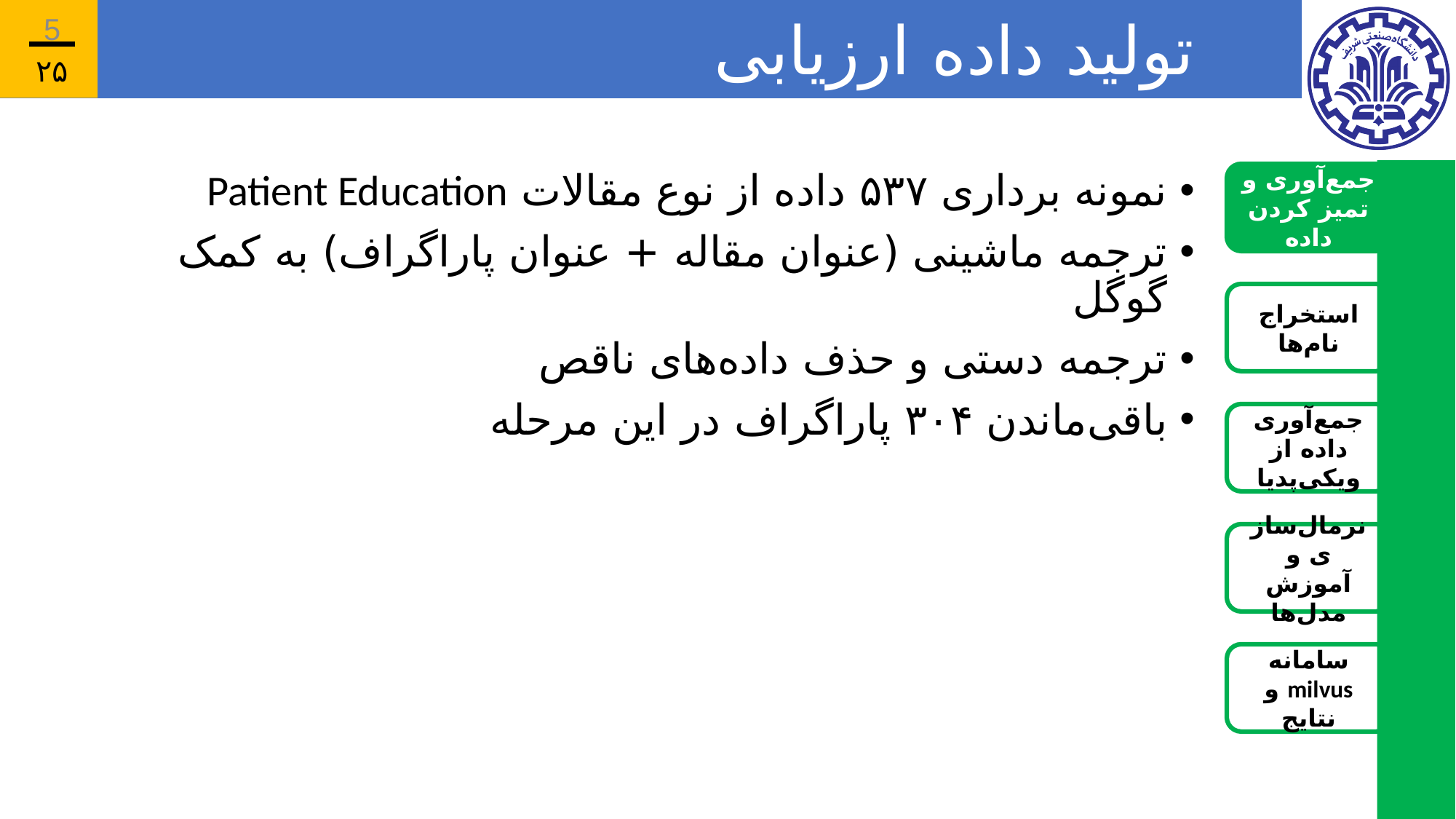

5
# تولید داده ارزیابی
نمونه برداری ۵۳۷ داده از نوع مقالات Patient Education
ترجمه ماشینی (عنوان مقاله + عنوان پاراگراف) به کمک گوگل
ترجمه دستی و حذف داده‌های ناقص
باقی‌ماندن ۳۰۴ پاراگراف در این مرحله